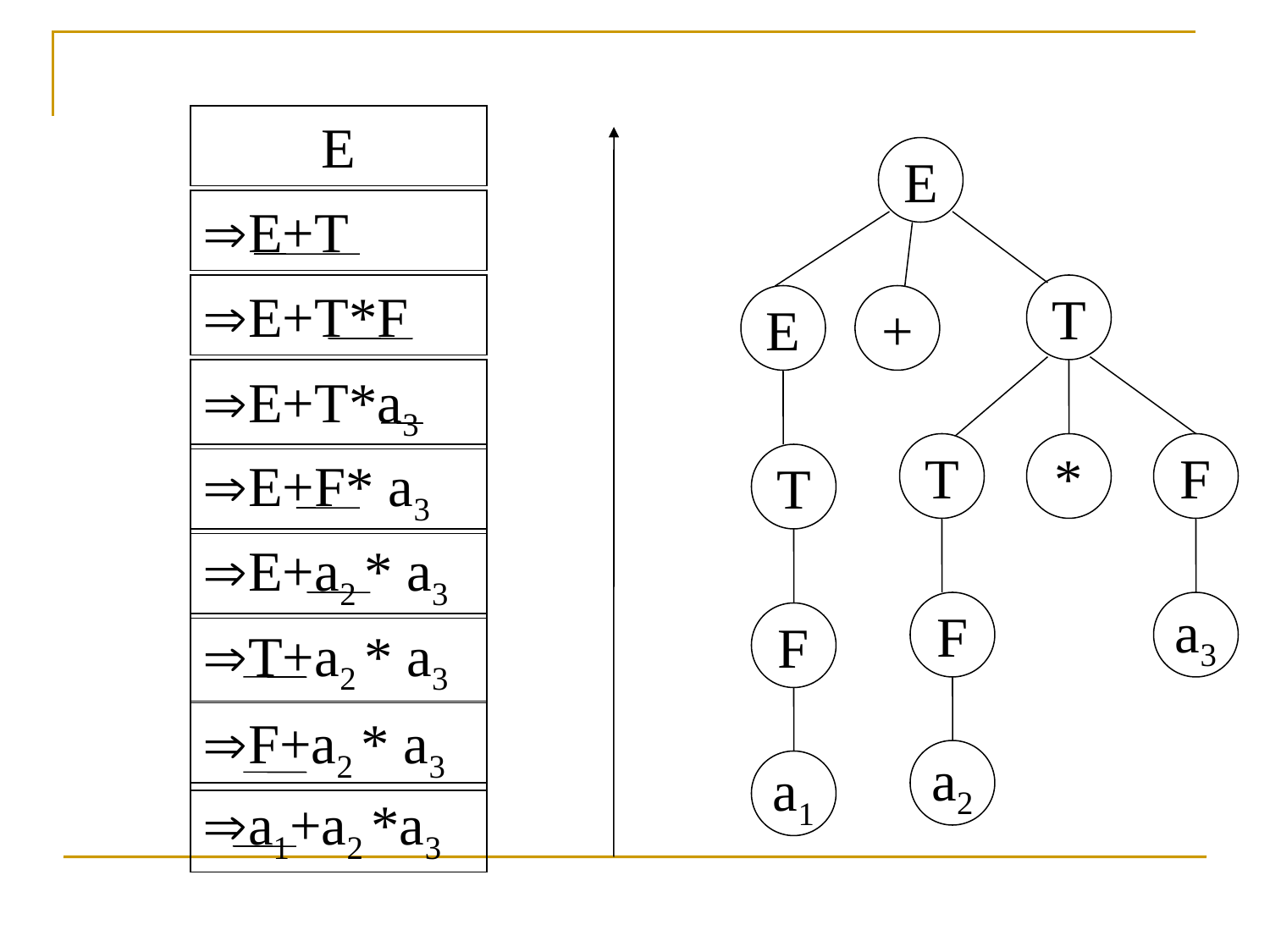

E

E
⇒E+T

⇒E+T*F
T
E
+

⇒E+T*a3

T
*
F
⇒E+F* a3
T

⇒E+a2 * a3

F
a3
F
⇒T+a2 * a3

⇒F+a2 * a3
a2
a1

⇒a1+a2 *a3

105